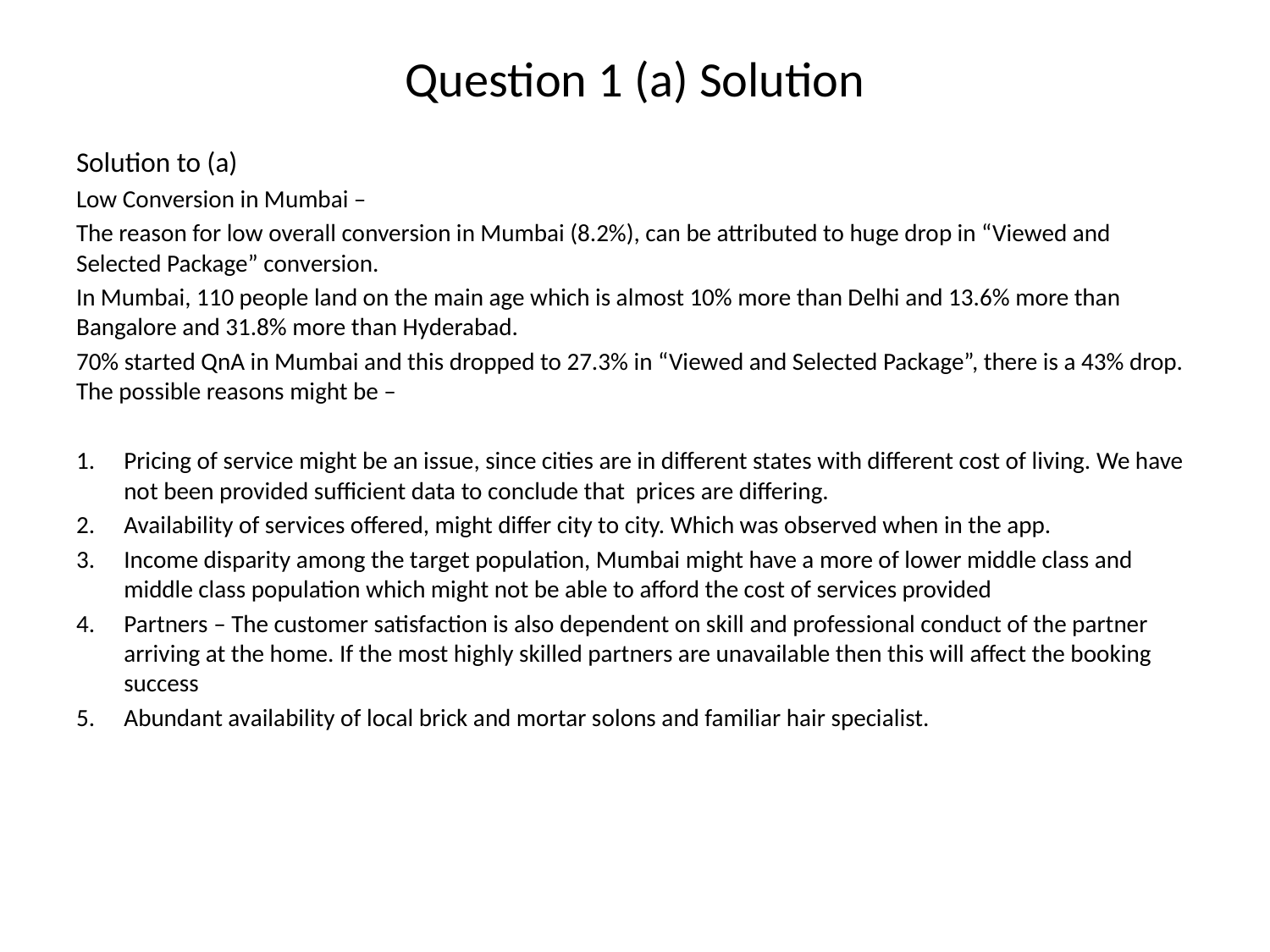

# Question 1 (a) Solution
Solution to (a)
Low Conversion in Mumbai –
The reason for low overall conversion in Mumbai (8.2%), can be attributed to huge drop in “Viewed and Selected Package” conversion.
In Mumbai, 110 people land on the main age which is almost 10% more than Delhi and 13.6% more than Bangalore and 31.8% more than Hyderabad.
70% started QnA in Mumbai and this dropped to 27.3% in “Viewed and Selected Package”, there is a 43% drop. The possible reasons might be –

Pricing of service might be an issue, since cities are in different states with different cost of living. We have not been provided sufficient data to conclude that  prices are differing.
Availability of services offered, might differ city to city. Which was observed when in the app.
Income disparity among the target population, Mumbai might have a more of lower middle class and middle class population which might not be able to afford the cost of services provided
Partners – The customer satisfaction is also dependent on skill and professional conduct of the partner arriving at the home. If the most highly skilled partners are unavailable then this will affect the booking success
Abundant availability of local brick and mortar solons and familiar hair specialist.